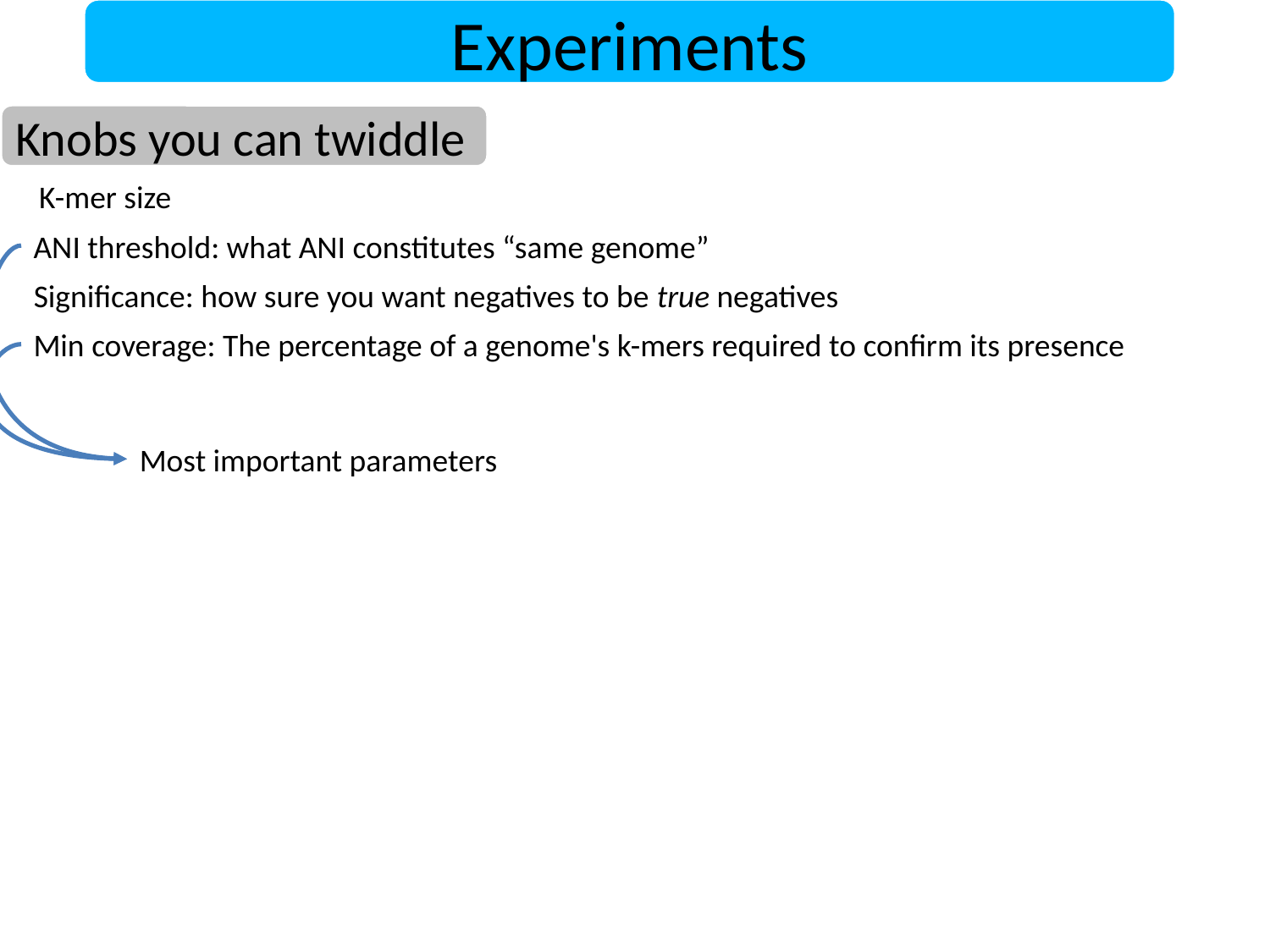

Experiments
Knobs you can twiddle
K-mer size
ANI threshold: what ANI constitutes “same genome”
Significance: how sure you want negatives to be true negatives
Min coverage: The percentage of a genome's k-mers required to confirm its presence
Most important parameters